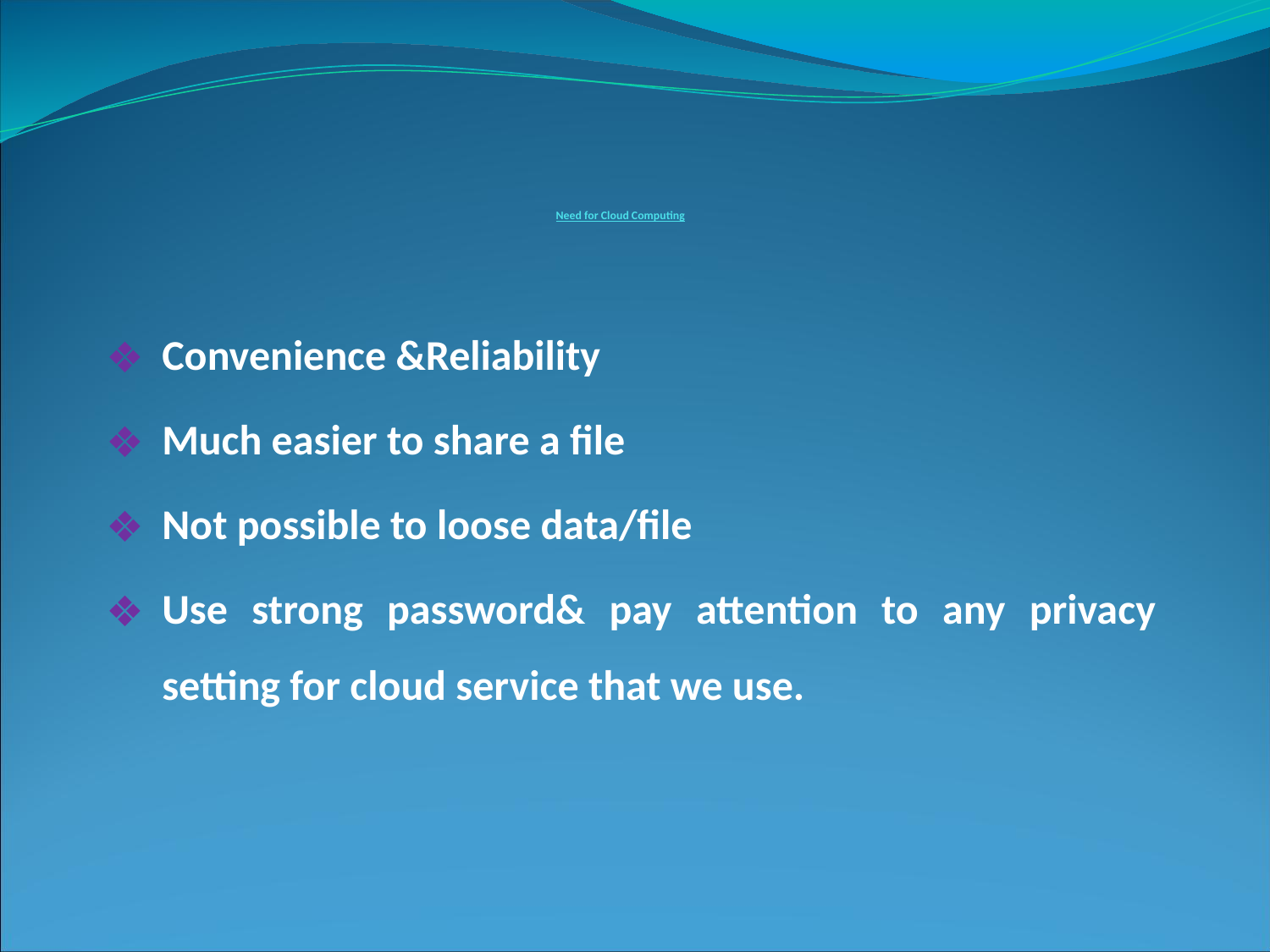

Need for Cloud Computing
Convenience &Reliability
Much easier to share a file
Not possible to loose data/file
Use strong password& pay attention to any privacy setting for cloud service that we use.